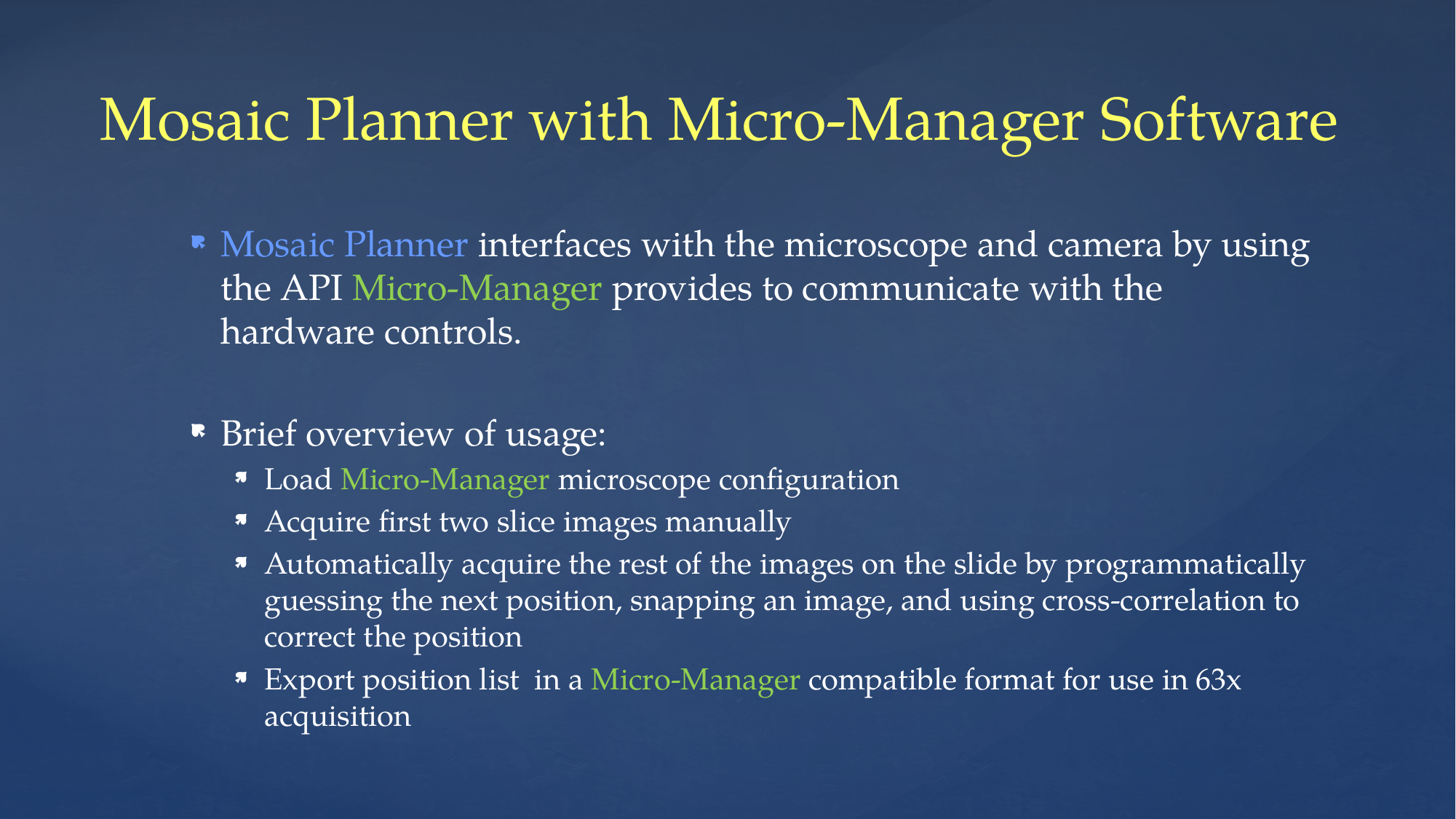

# Mosaic Planner with Micro-Manager Software
Mosaic Planner interfaces with the microscope and camera by using the API Micro-Manager provides to communicate with the hardware controls.

Brief overview of usage:
Load Micro-Manager microscope configuration
Acquire first two slice images manually
Automatically acquire the rest of the images on the slide by programmatically guessing the next position, snapping an image, and using cross-correlation to correct the position
Export position list  in a Micro-Manager compatible format for use in 63x acquisition